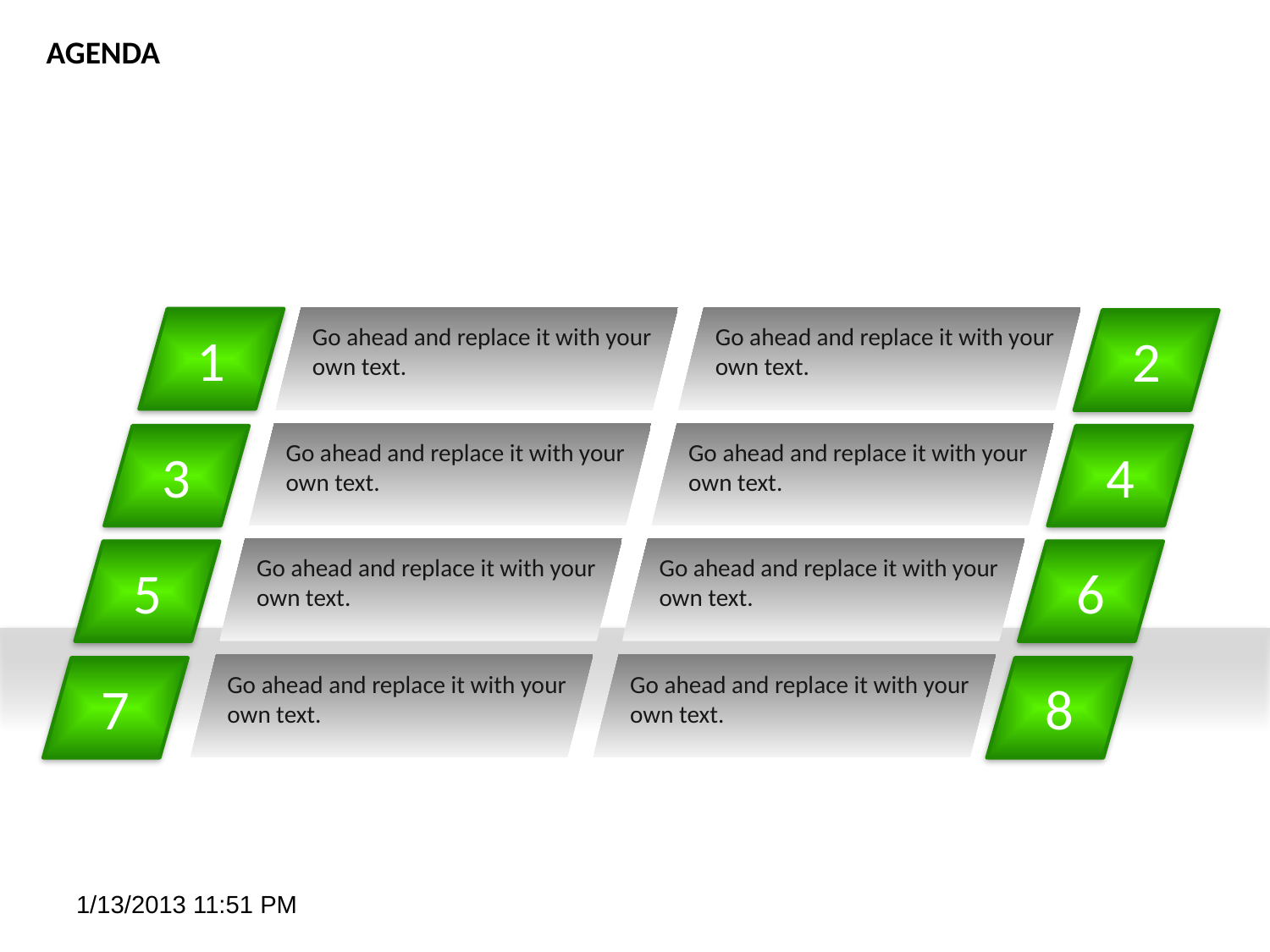

AGENDA

1

2
Go ahead and replace it with your own text.
Go ahead and replace it with your own text.

3

4
Go ahead and replace it with your own text.
Go ahead and replace it with your own text.

5

6
Go ahead and replace it with your own text.
Go ahead and replace it with your own text.

7

8
Go ahead and replace it with your own text.
Go ahead and replace it with your own text.
1/13/2013 11:51 PM